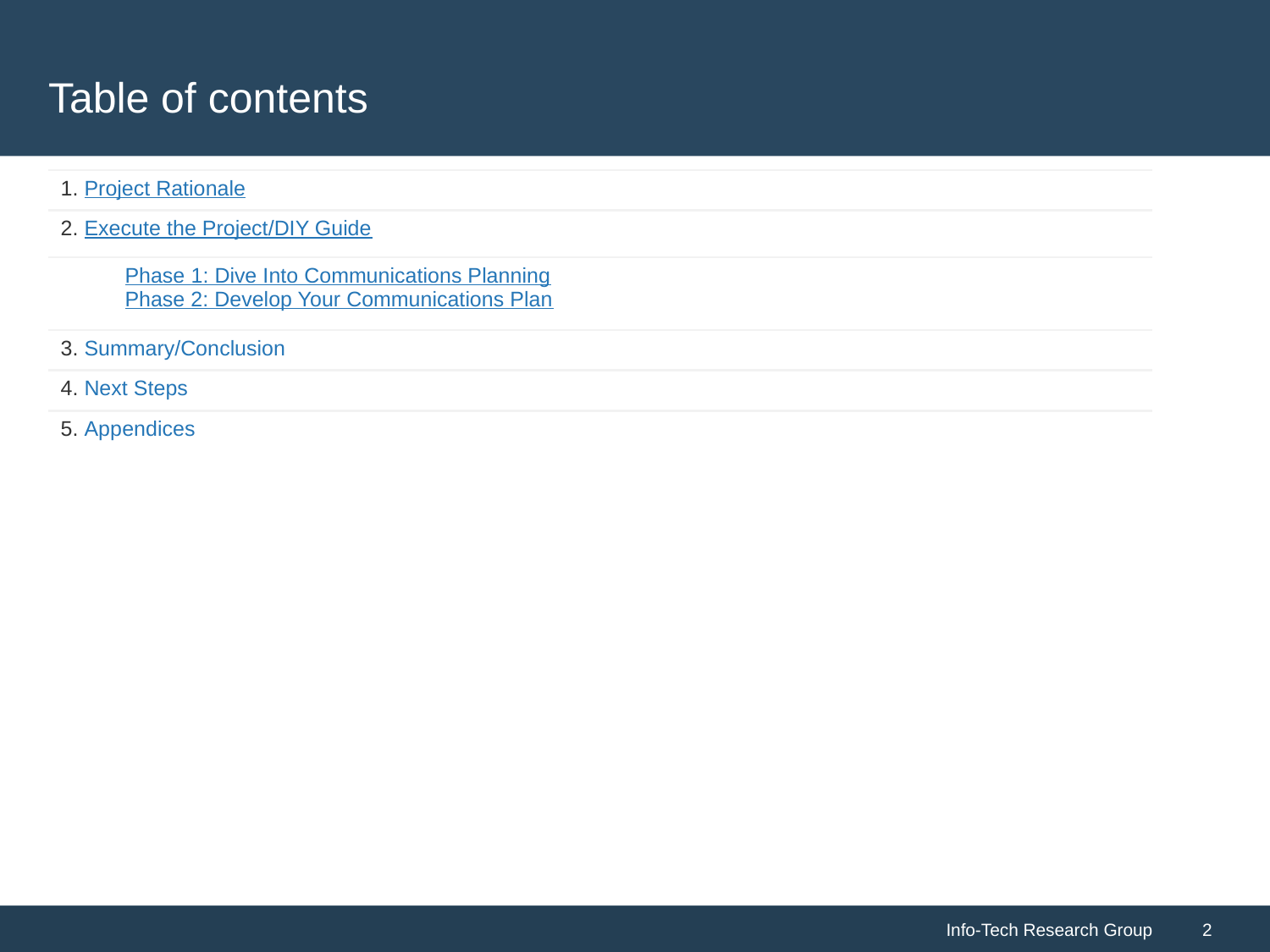

# Table of contents
| 1. Project Rationale |
| --- |
| 2. Execute the Project/DIY Guide |
| Phase 1: Dive Into Communications Planning Phase 2: Develop Your Communications Plan |
| 3. Summary/Conclusion |
| 4. Next Steps |
| 5. Appendices |